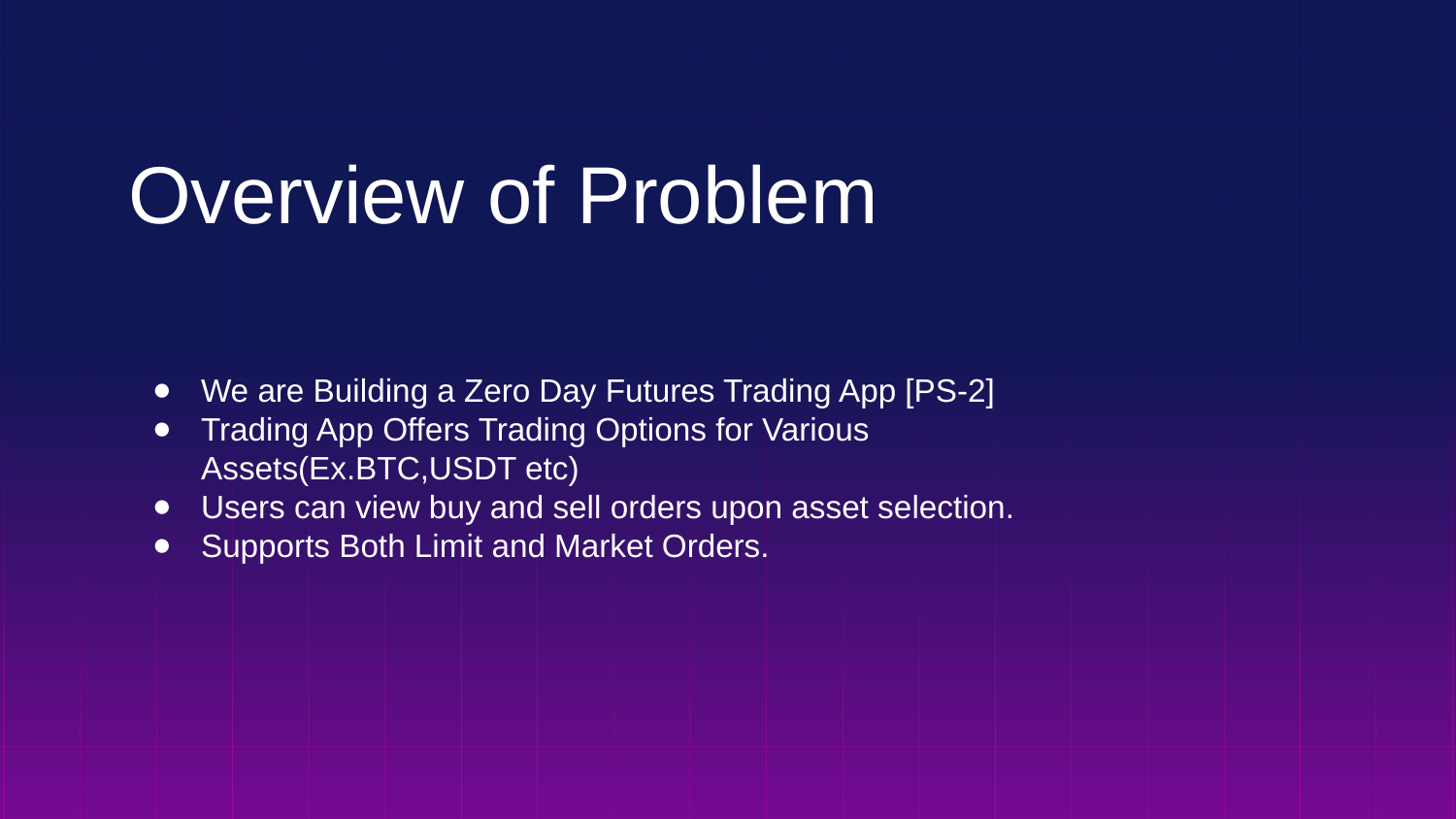

# Overview of Problem
We are Building a Zero Day Futures Trading App [PS-2]
Trading App Offers Trading Options for Various Assets(Ex.BTC,USDT etc)
Users can view buy and sell orders upon asset selection.
Supports Both Limit and Market Orders.